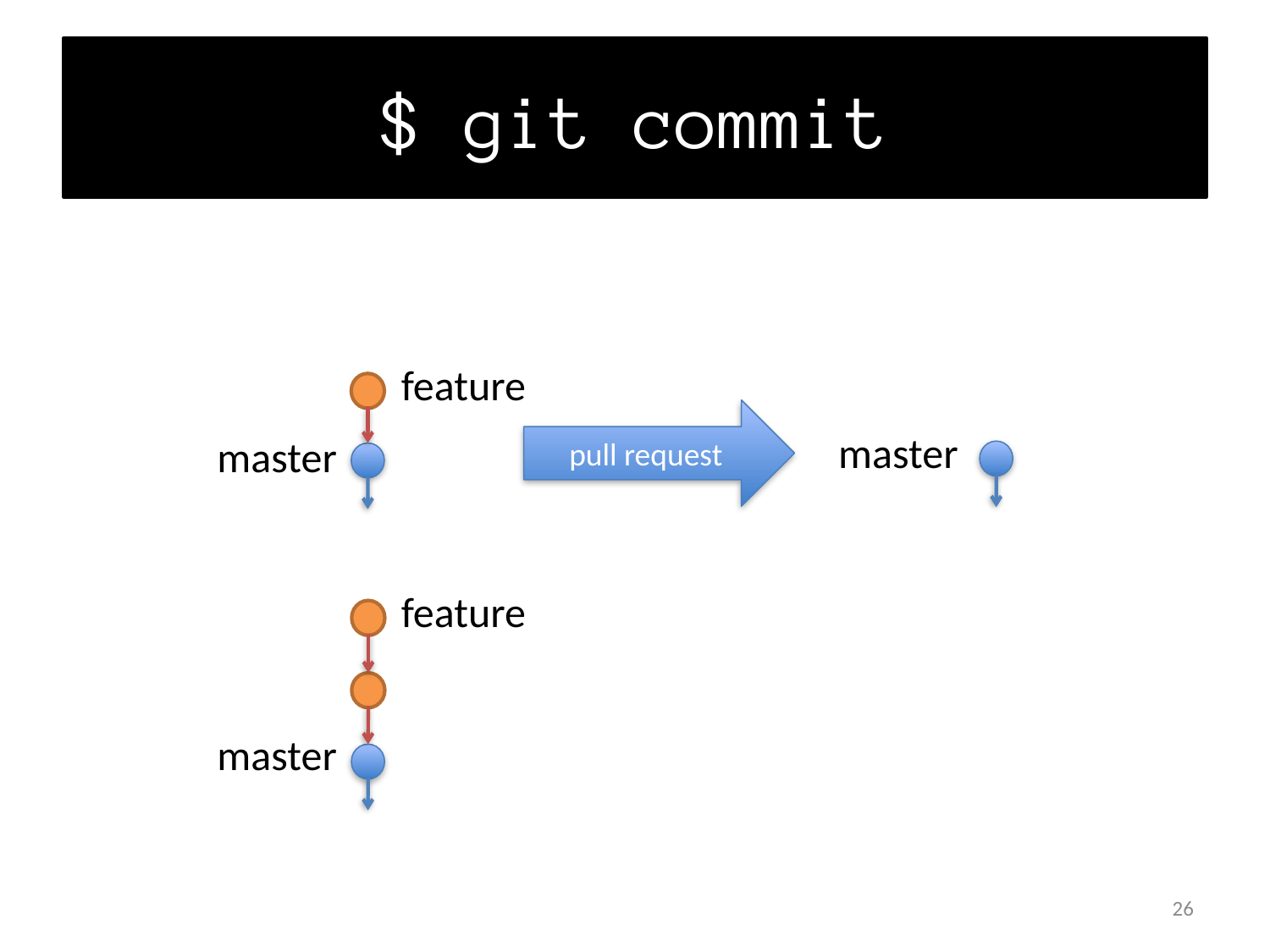

# $ git commit
feature

pull request
master
master

feature

master

26